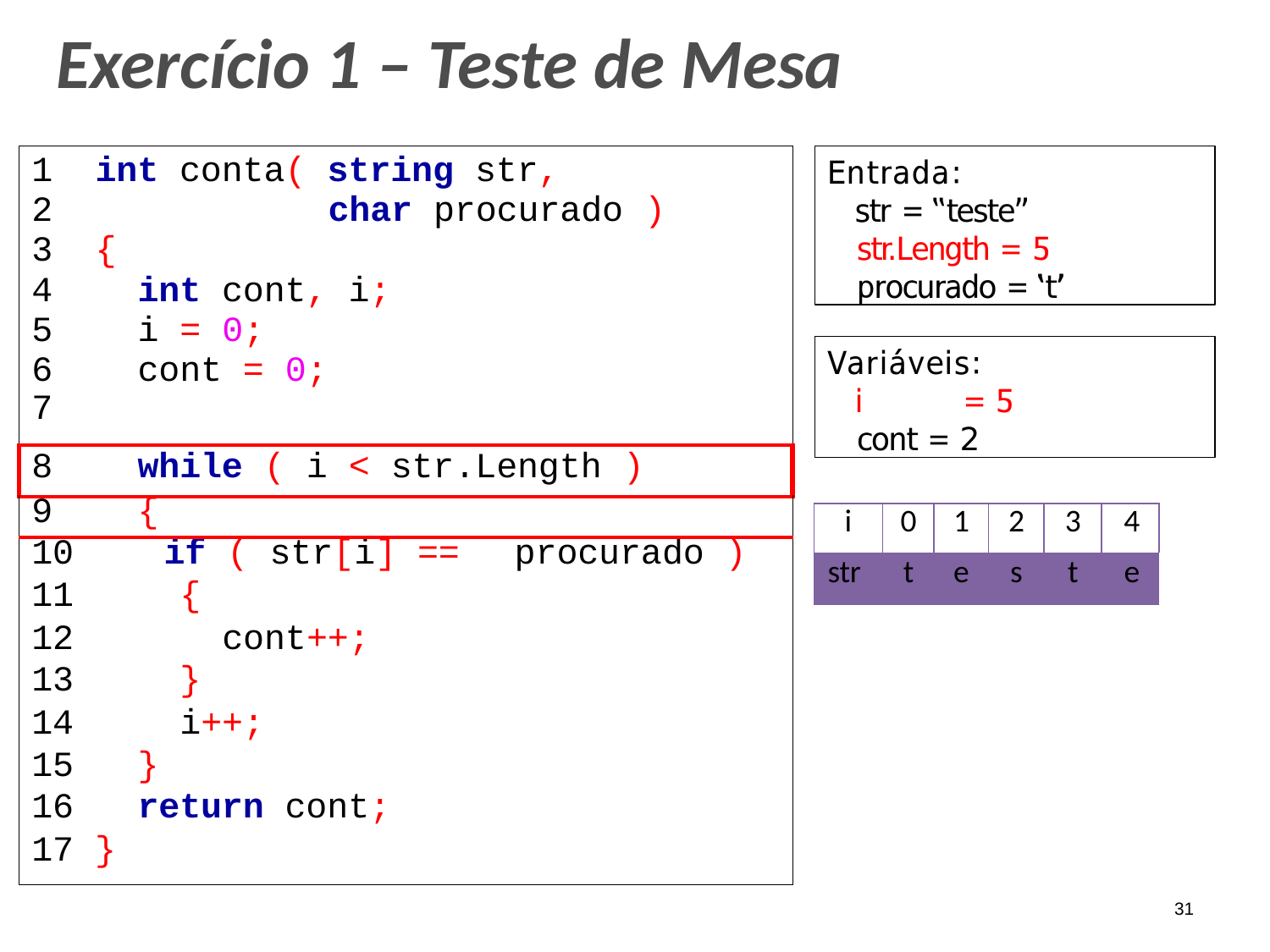

# Exercício 1 – Teste de Mesa
| 1 2 3 4 5 6 7 | int conta( string str, char procurado ) { int cont, i; i = 0; cont = 0; |
| --- | --- |
| 8 | while ( i < str.Length ) |
| 9 | { |
| 10 | if ( str[i] == procurado ) |
| 11 | { |
| 12 | cont++; |
| 13 | } |
| 14 | i++; |
| 15 | } |
| 16 | return cont; |
| 17 } |  |
Entrada:
str = “teste”  str.Length = 5  procurado = ‘t’
Variáveis:
i	= 5
cont = 2
| i | 0 | 1 | 2 | 3 | 4 |
| --- | --- | --- | --- | --- | --- |
| str | t | e | s | t | e |
31